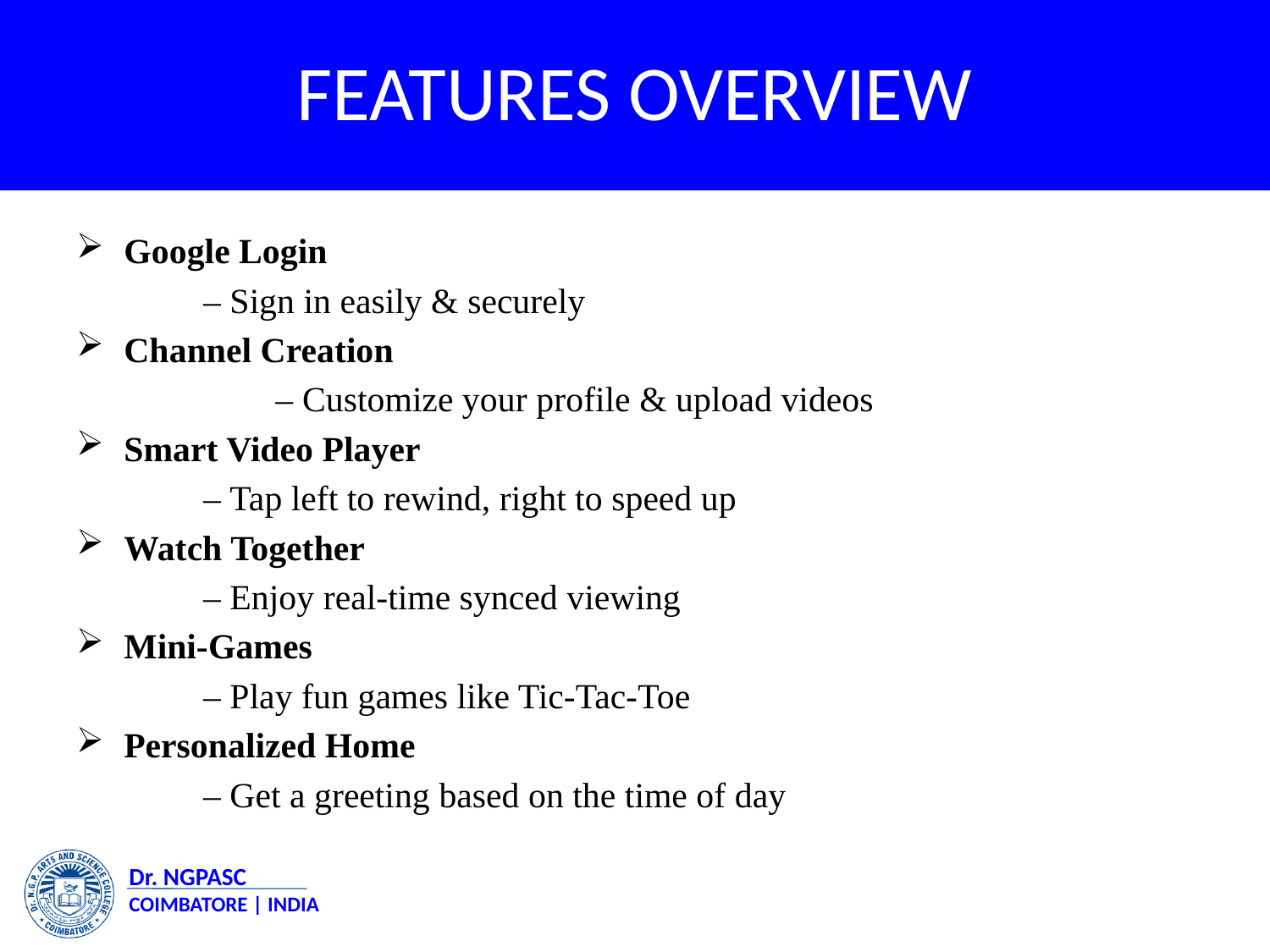

# FEATURES OVERVIEW
Google Login
	– Sign in easily & securely
Channel Creation
	 – Customize your profile & upload videos
Smart Video Player
	– Tap left to rewind, right to speed up
Watch Together
	– Enjoy real-time synced viewing
Mini-Games
	– Play fun games like Tic-Tac-Toe
Personalized Home
	– Get a greeting based on the time of day